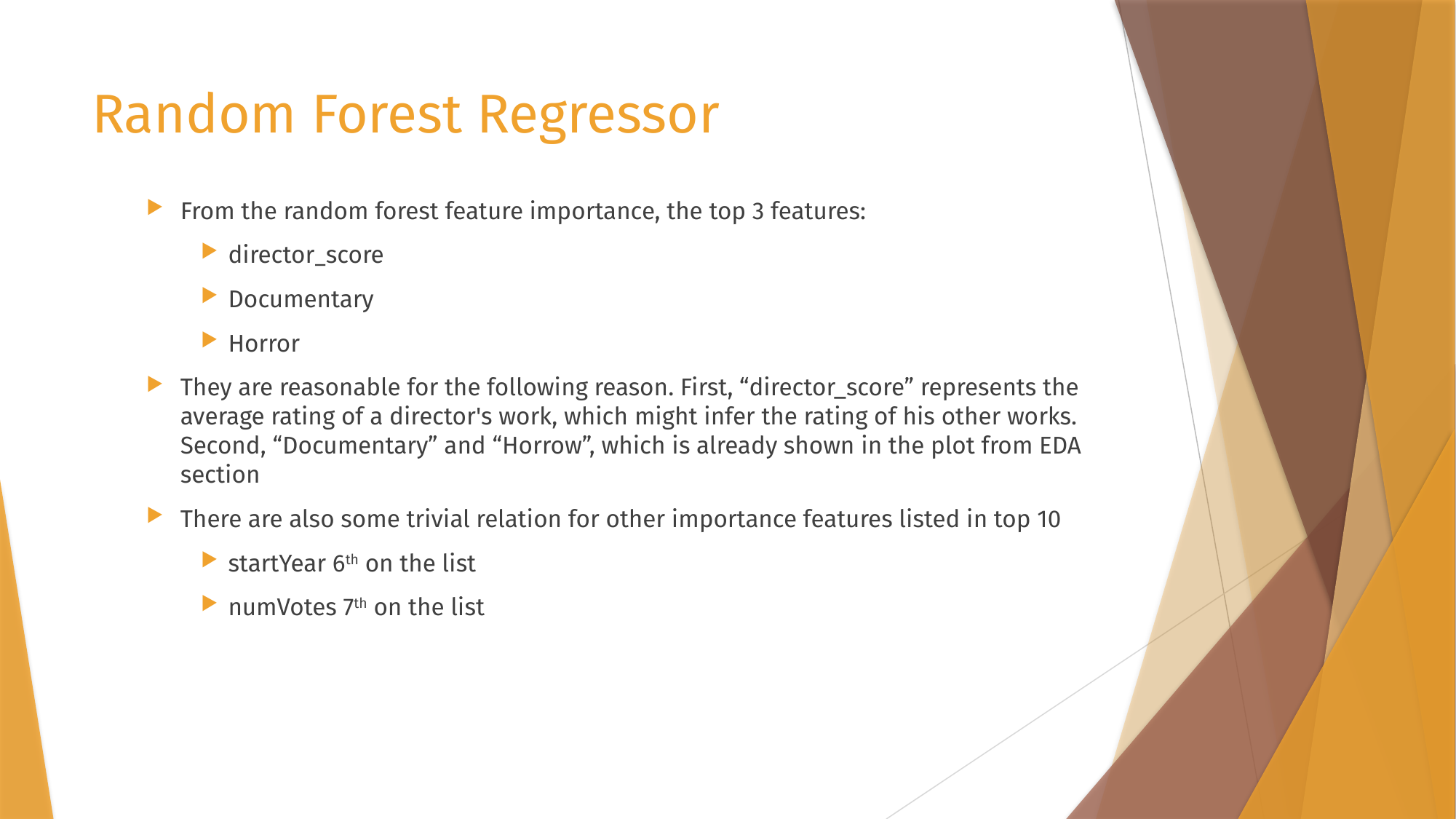

# Random Forest Regressor
From the random forest feature importance, the top 3 features:
director_score
Documentary
Horror
They are reasonable for the following reason. First, “director_score” represents the average rating of a director's work, which might infer the rating of his other works. Second, “Documentary” and “Horrow”, which is already shown in the plot from EDA section
There are also some trivial relation for other importance features listed in top 10
startYear 6th on the list
numVotes 7th on the list